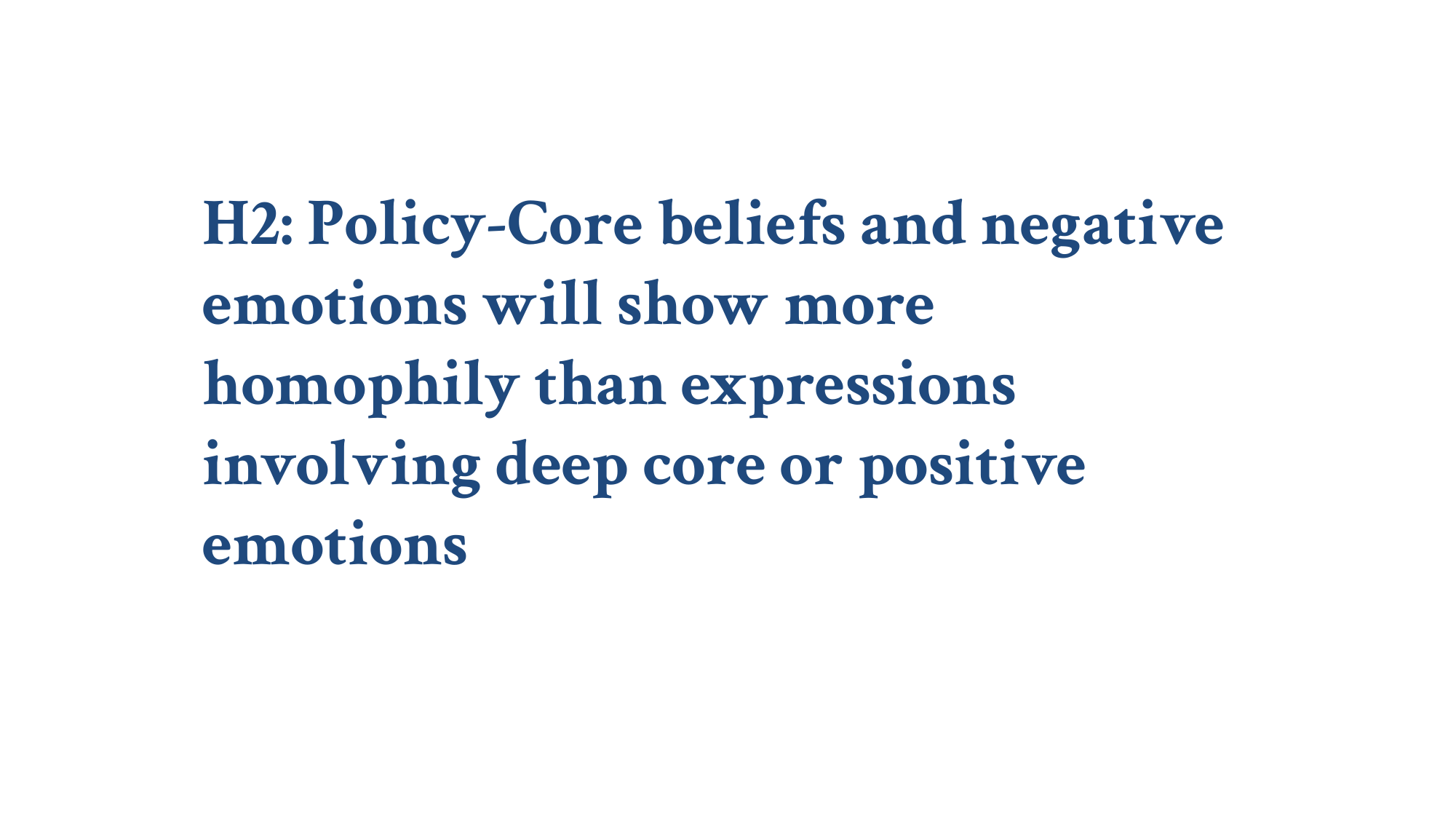

H2: Policy-Core beliefs and negative emotions will show more homophily than expressions involving deep core or positive emotions